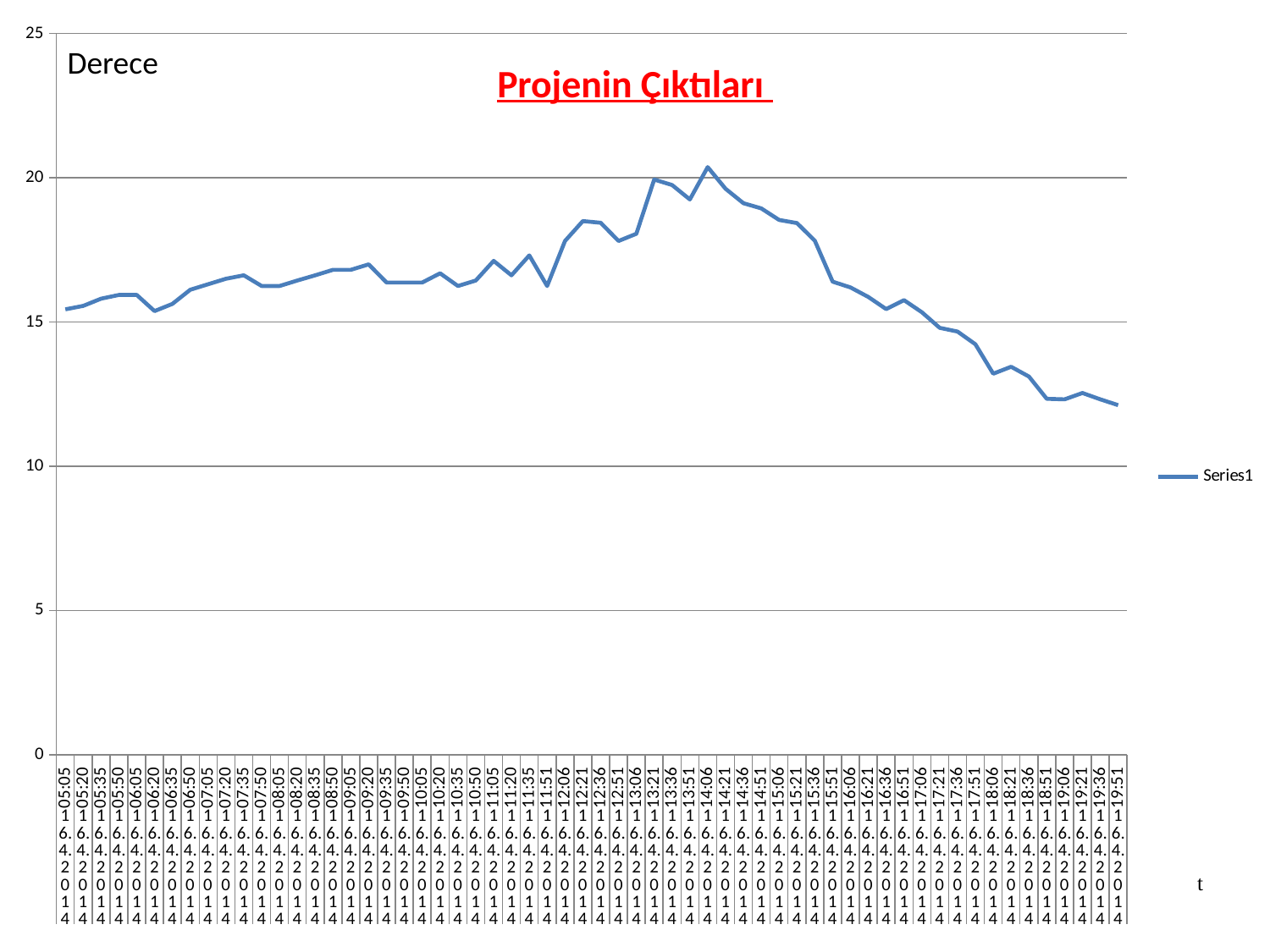

### Chart

| Category |  |
|---|---|
| 05:05 | 15.44 |
| 05:20 | 15.56 |
| 05:35 | 15.81 |
| 05:50 | 15.94 |
| 06:05 | 15.94 |
| 06:20 | 15.38 |
| 06:35 | 15.63 |
| 06:50 | 16.12 |
| 07:05 | 16.31 |
| 07:20 | 16.5 |
| 07:35 | 16.62 |
| 07:50 | 16.25 |
| 08:05 | 16.25 |
| 08:20 | 16.44 |
| 08:35 | 16.62 |
| 08:50 | 16.81 |
| 09:05 | 16.81 |
| 09:20 | 17.0 |
| 09:35 | 16.37 |
| 09:50 | 16.37 |
| 10:05 | 16.37 |
| 10:20 | 16.69 |
| 10:35 | 16.25 |
| 10:50 | 16.44 |
| 11:05 | 17.12 |
| 11:20 | 16.62 |
| 11:35 | 17.31 |
| 11:51 | 16.25 |
| 12:06 | 17.81 |
| 12:21 | 18.5 |
| 12:36 | 18.44 |
| 12:51 | 17.81 |
| 13:06 | 18.06 |
| 13:21 | 19.94 |
| 13:36 | 19.75 |
| 13:51 | 19.25 |
| 14:06 | 20.37 |
| 14:21 | 19.62 |
| 14:36 | 19.12 |
| 14:51 | 18.94 |
| 15:06 | 18.54 |
| 15:21 | 18.43 |
| 15:36 | 17.82 |
| 15:51 | 16.4 |
| 16:06 | 16.2 |
| 16:21 | 15.87 |
| 16:36 | 15.45 |
| 16:51 | 15.76 |
| 17:06 | 15.34 |
| 17:21 | 14.8 |
| 17:36 | 14.67 |
| 17:51 | 14.23 |
| 18:06 | 13.21 |
| 18:21 | 13.45 |
| 18:36 | 13.11 |
| 18:51 | 12.34 |
| 19:06 | 12.32 |
| 19:21 | 12.54 |
| 19:36 | 12.32 |
| 19:51 | 12.12 |
Derece
# Projenin Çıktıları